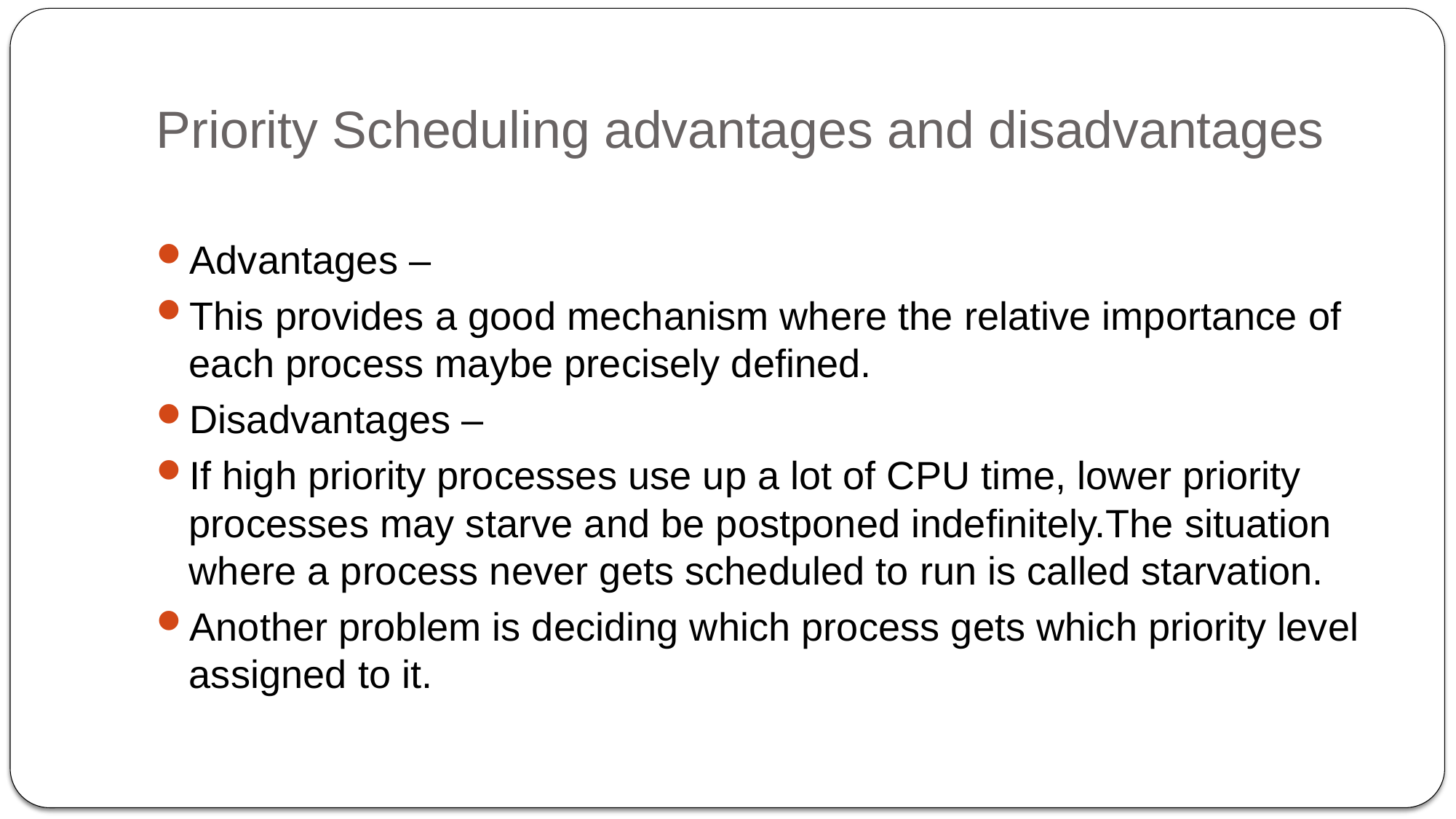

# Priority Scheduling advantages and disadvantages

Advantages –
This provides a good mechanism where the relative importance of each process maybe precisely defined.
Disadvantages –
If high priority processes use up a lot of CPU time, lower priority processes may starve and be postponed indefinitely.The situation where a process never gets scheduled to run is called starvation.
Another problem is deciding which process gets which priority level assigned to it.